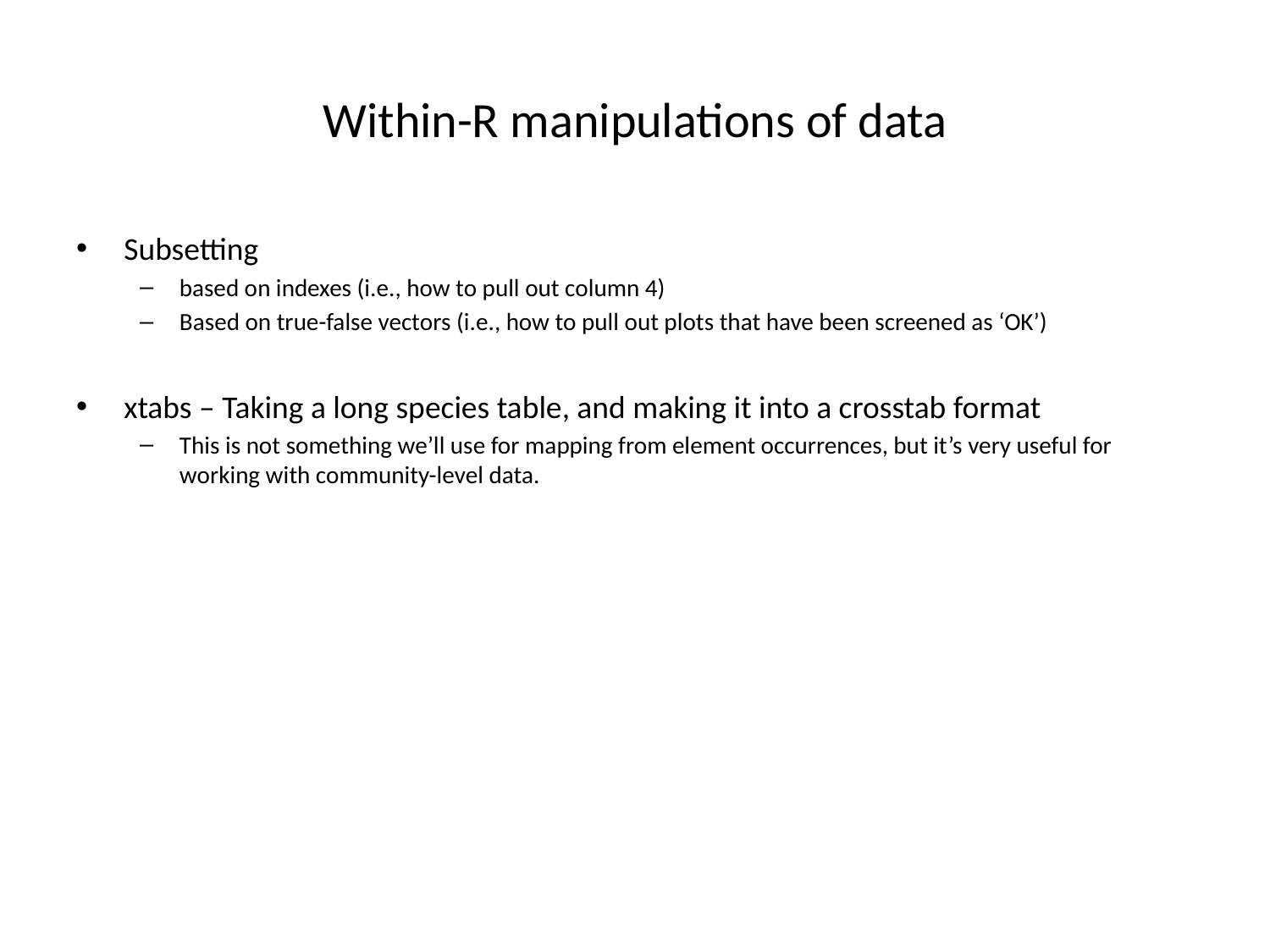

# Within-R manipulations of data
Subsetting
based on indexes (i.e., how to pull out column 4)
Based on true-false vectors (i.e., how to pull out plots that have been screened as ‘OK’)

xtabs – Taking a long species table, and making it into a crosstab format
This is not something we’ll use for mapping from element occurrences, but it’s very useful for working with community-level data.